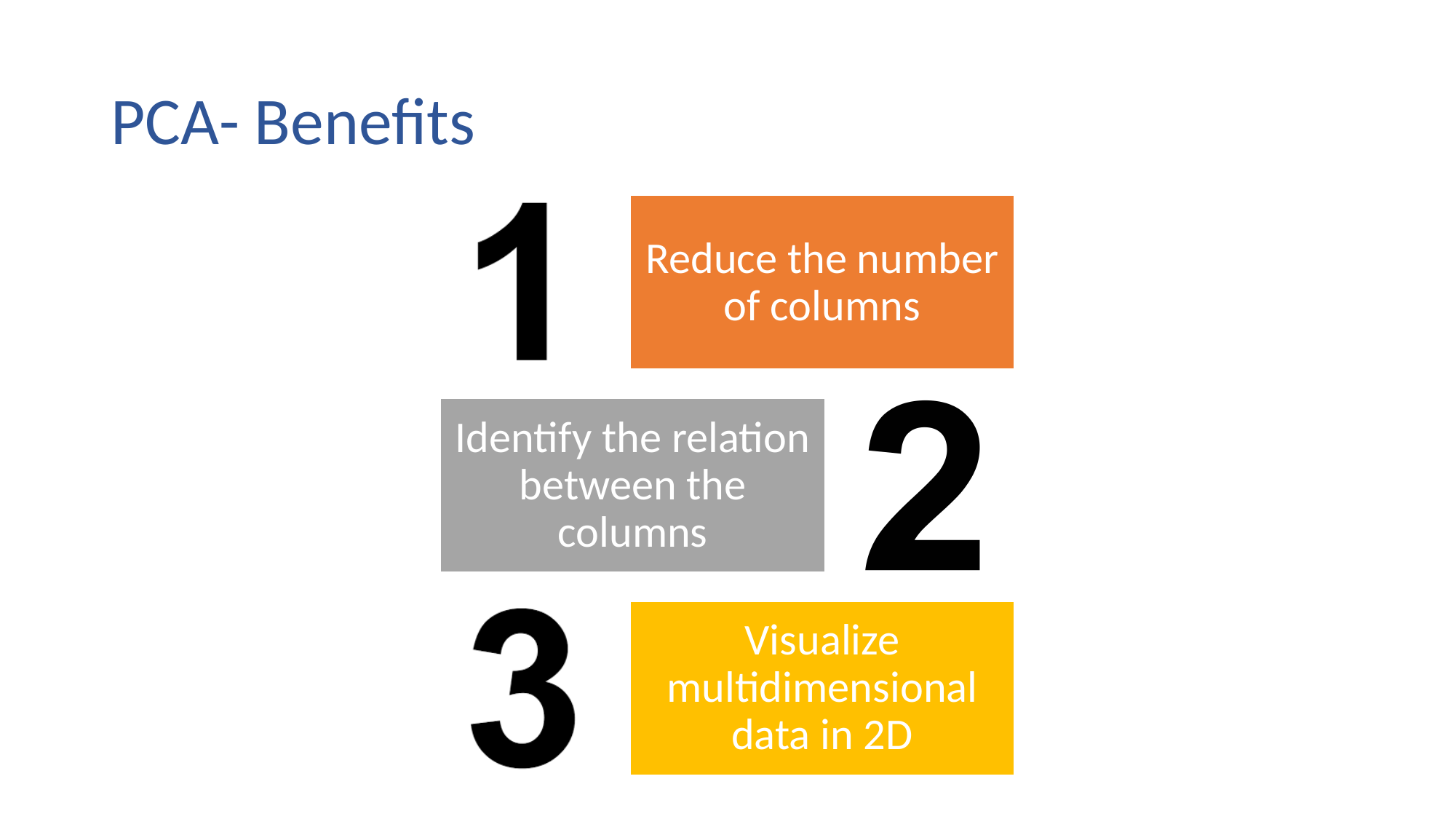

# PCA- Benefits
Reduce the number of columns
Identify the relation between the columns
Visualize multidimensional data in 2D